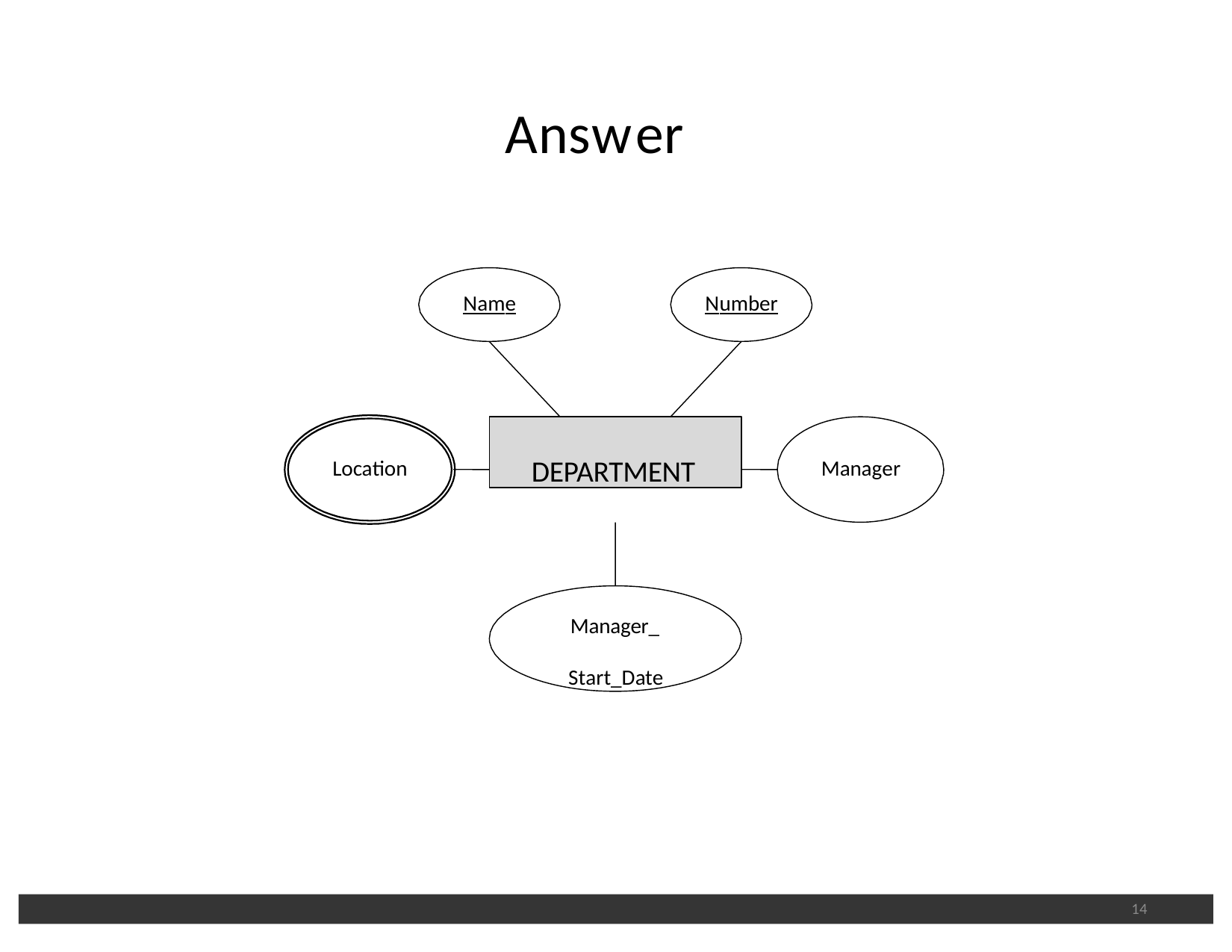

# Answer

Name
Number

DEPARTMENT

Location
Manager

Manager_  Start_Date
14